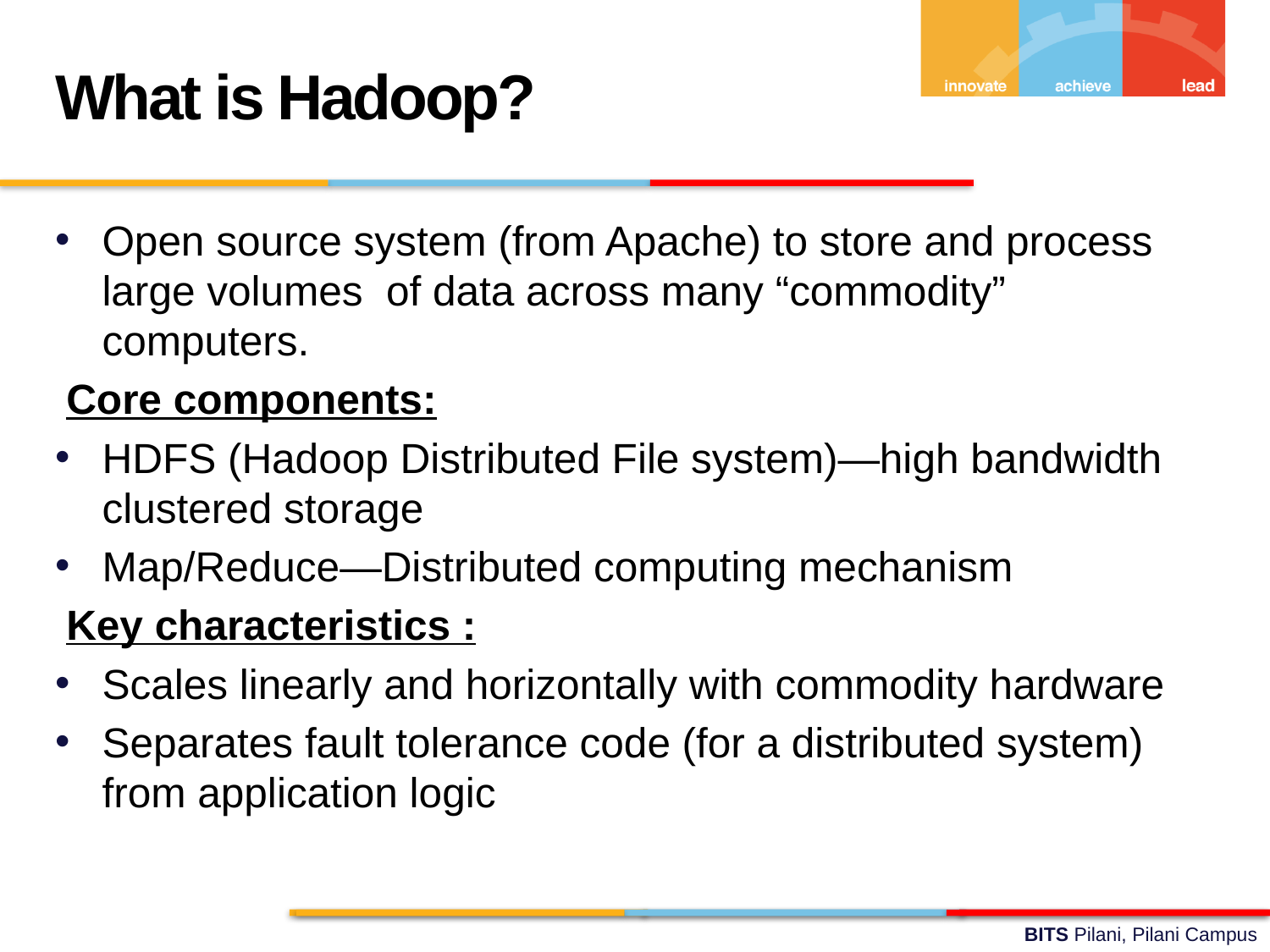

What is Hadoop?
Open source system (from Apache) to store and process large volumes  of data across many “commodity” computers.
Core components:
HDFS (Hadoop Distributed File system)—high bandwidth clustered storage
Map/Reduce—Distributed computing mechanism
Key characteristics :
Scales linearly and horizontally with commodity hardware
Separates fault tolerance code (for a distributed system)  from application logic